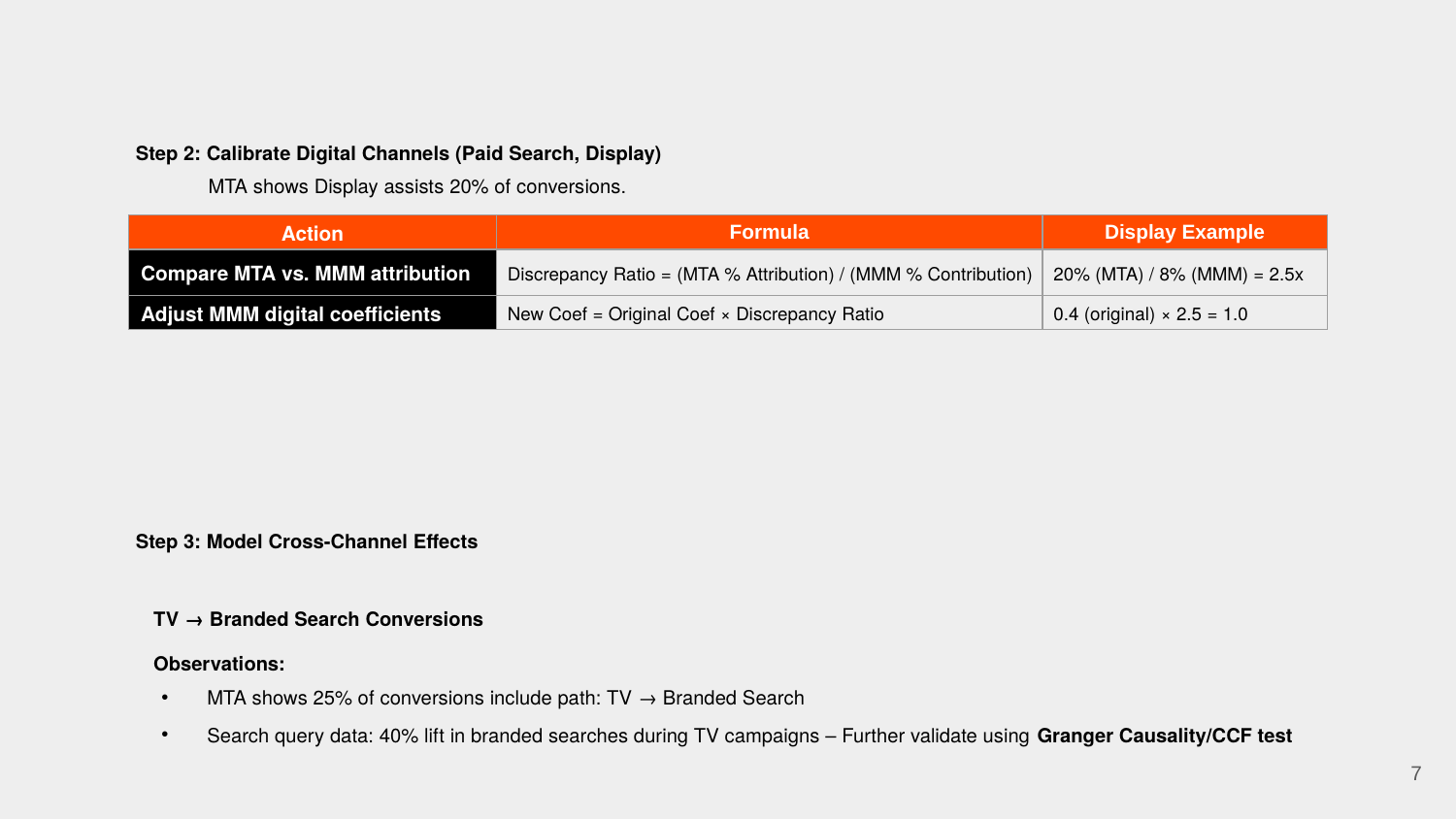

Step 2: Calibrate Digital Channels (Paid Search, Display)
             MTA shows Display assists 20% of conversions.

Step 3: Model Cross-Channel Effects

TV → Branded Search Conversions
Observations:
MTA shows 25% of conversions include path: TV → Branded Search
Search query data: 40% lift in branded searches during TV campaigns – Further validate using Granger Causality/CCF test

| Action | Formula | Display Example |
| --- | --- | --- |
| Compare MTA vs. MMM attribution | Discrepancy Ratio = (MTA % Attribution) / (MMM % Contribution) | 20% (MTA) / 8% (MMM) = 2.5x |
| Adjust MMM digital coefficients | New Coef = Original Coef × Discrepancy Ratio | 0.4 (original) × 2.5 = 1.0 |
7